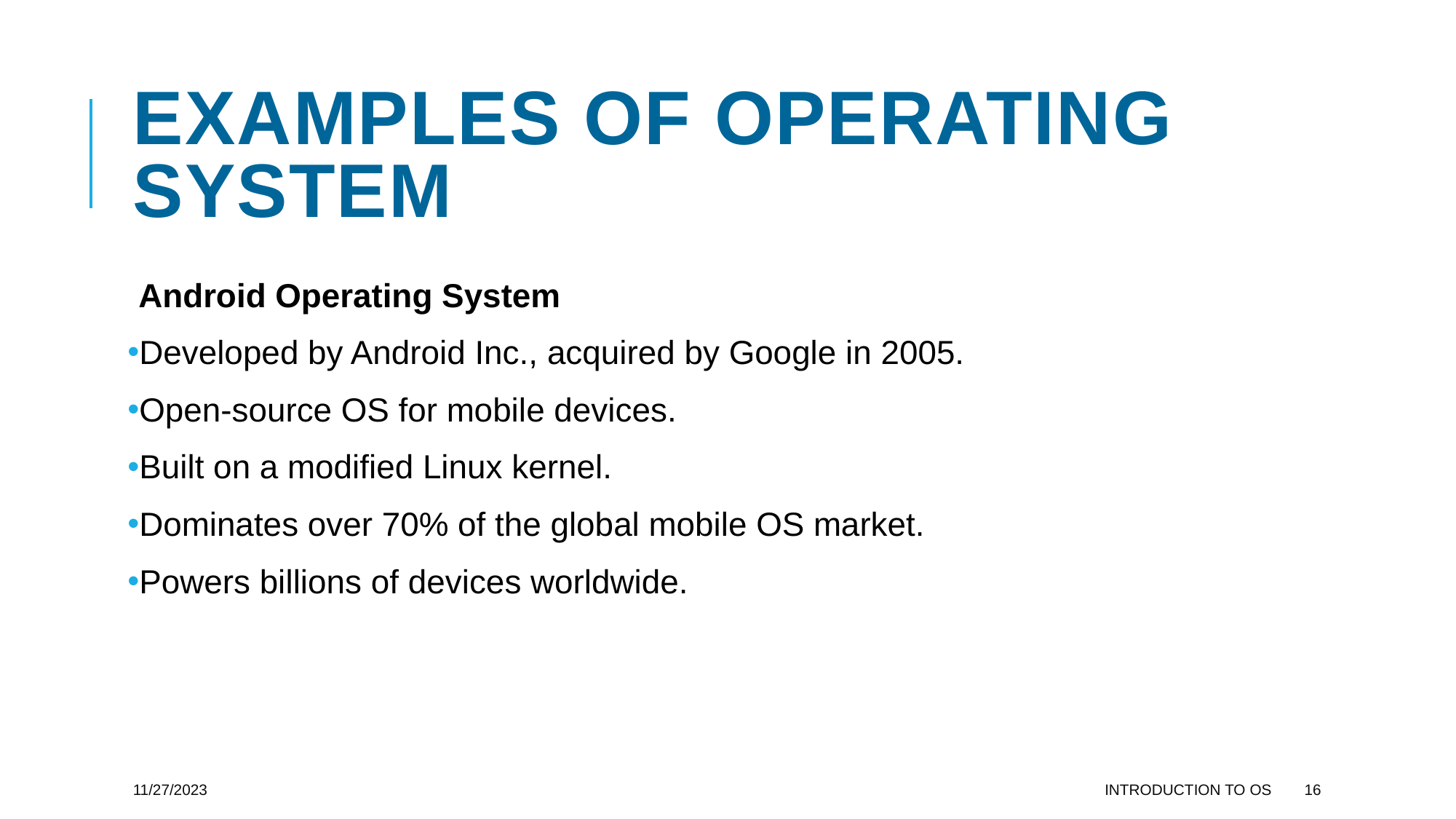

# Examples of Operating System
Android Operating System
Developed by Android Inc., acquired by Google in 2005.
Open-source OS for mobile devices.
Built on a modified Linux kernel.
Dominates over 70% of the global mobile OS market.
Powers billions of devices worldwide.

11/27/2023
Introduction to OS
16